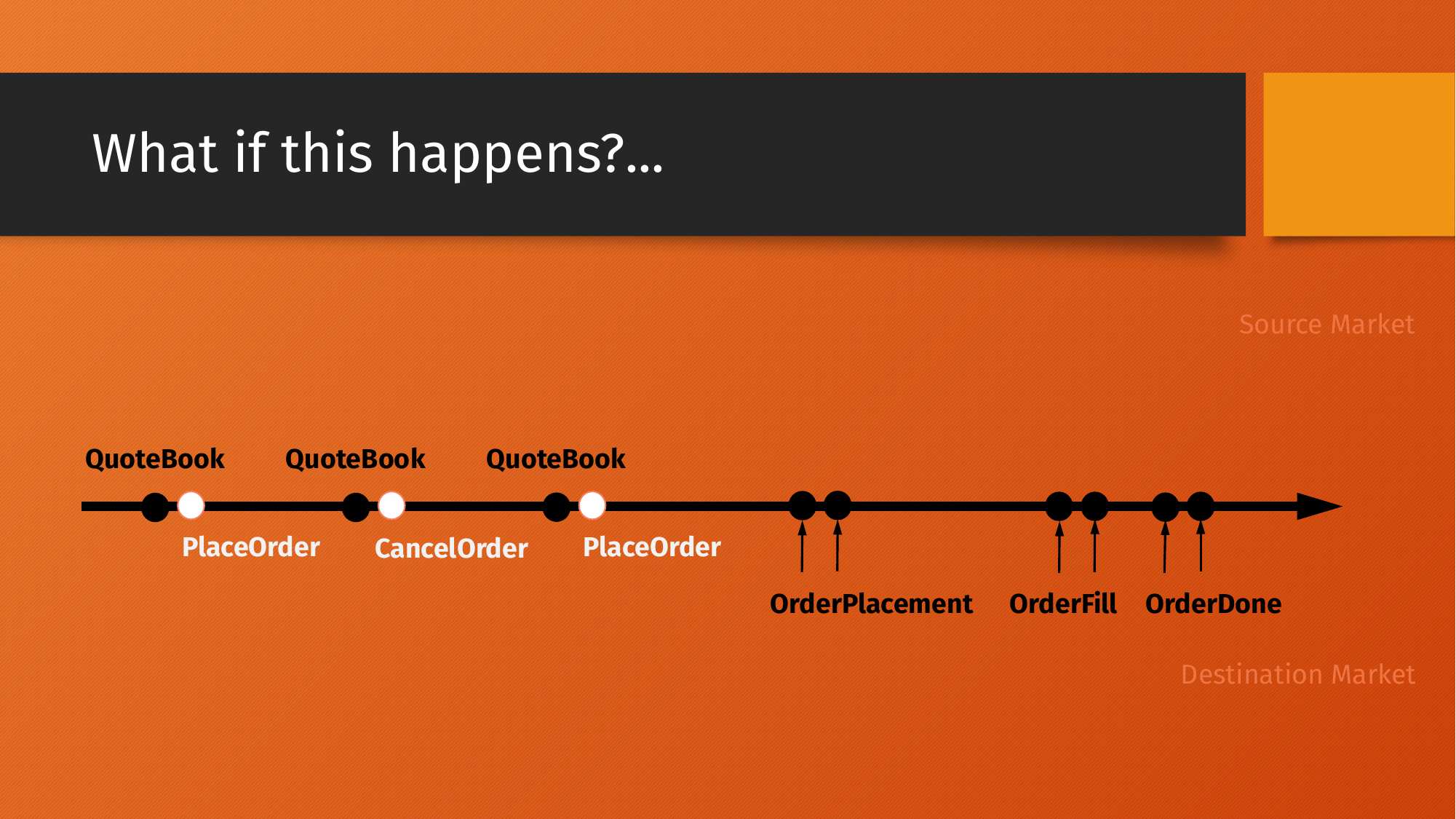

# What if this happens?...
Source Market
QuoteBook
QuoteBook
QuoteBook

PlaceOrder
PlaceOrder
CancelOrder
OrderPlacement
OrderFill
OrderDone
Destination Market